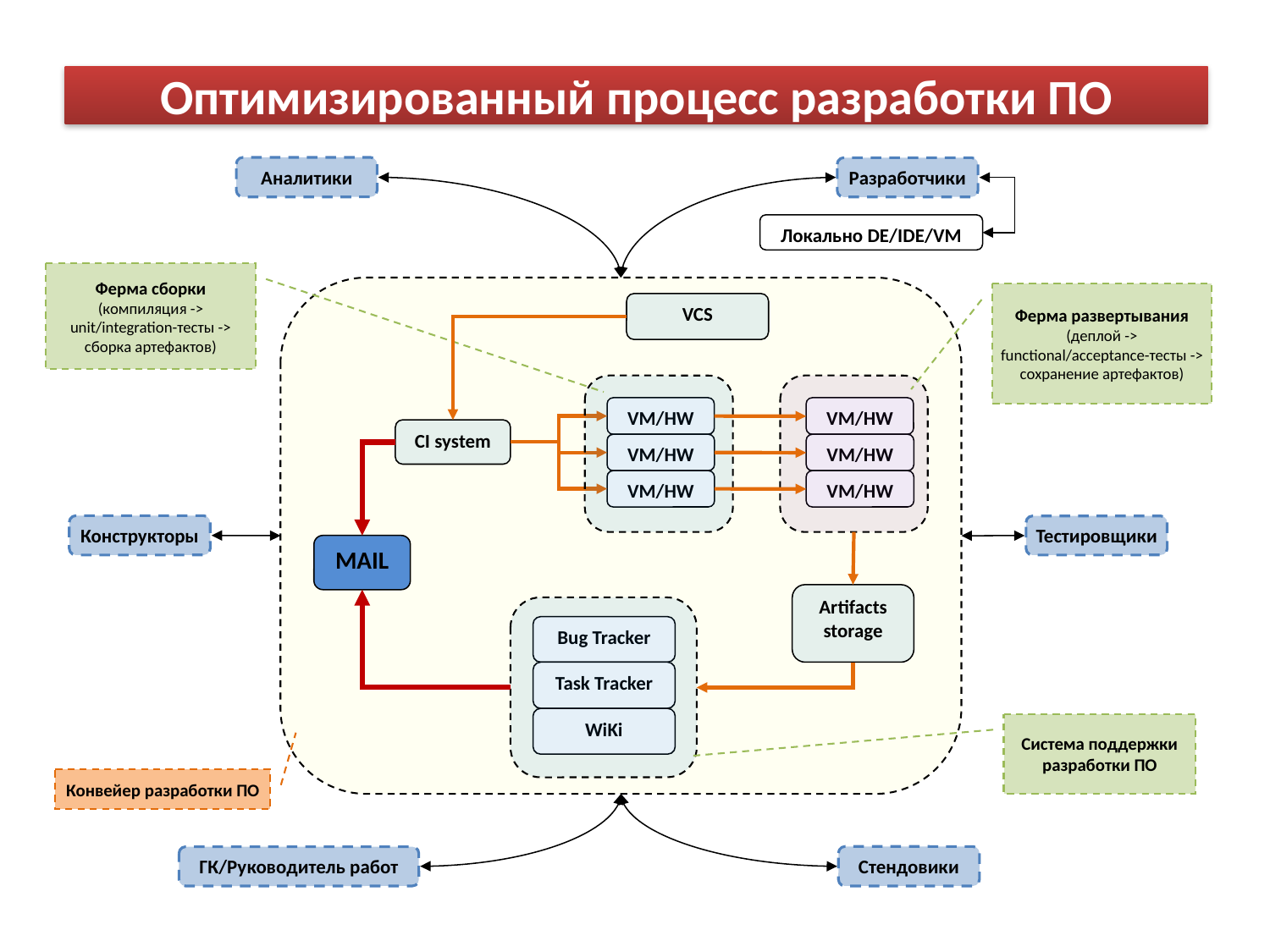

Оптимизированный процесс разработки ПО

Аналитики
Разработчики

Локально DE/IDE/VM
Ферма сборки
(компиляция -> unit/integration-тесты -> сборка артефактов)

Ферма развертывания
(деплой -> functional/acceptance-тесты -> сохранение артефактов)
VCS

VM/HW
VM/HW

CI system
VM/HW
VM/HW

VM/HW
VM/HW

Конструкторы
Тестировщики

MAIL

Artifacts storage

Bug Tracker
Task Tracker
WiKi
Система поддержки разработки ПО

Конвейер разработки ПО
Стендовики
ГК/Руководитель работ